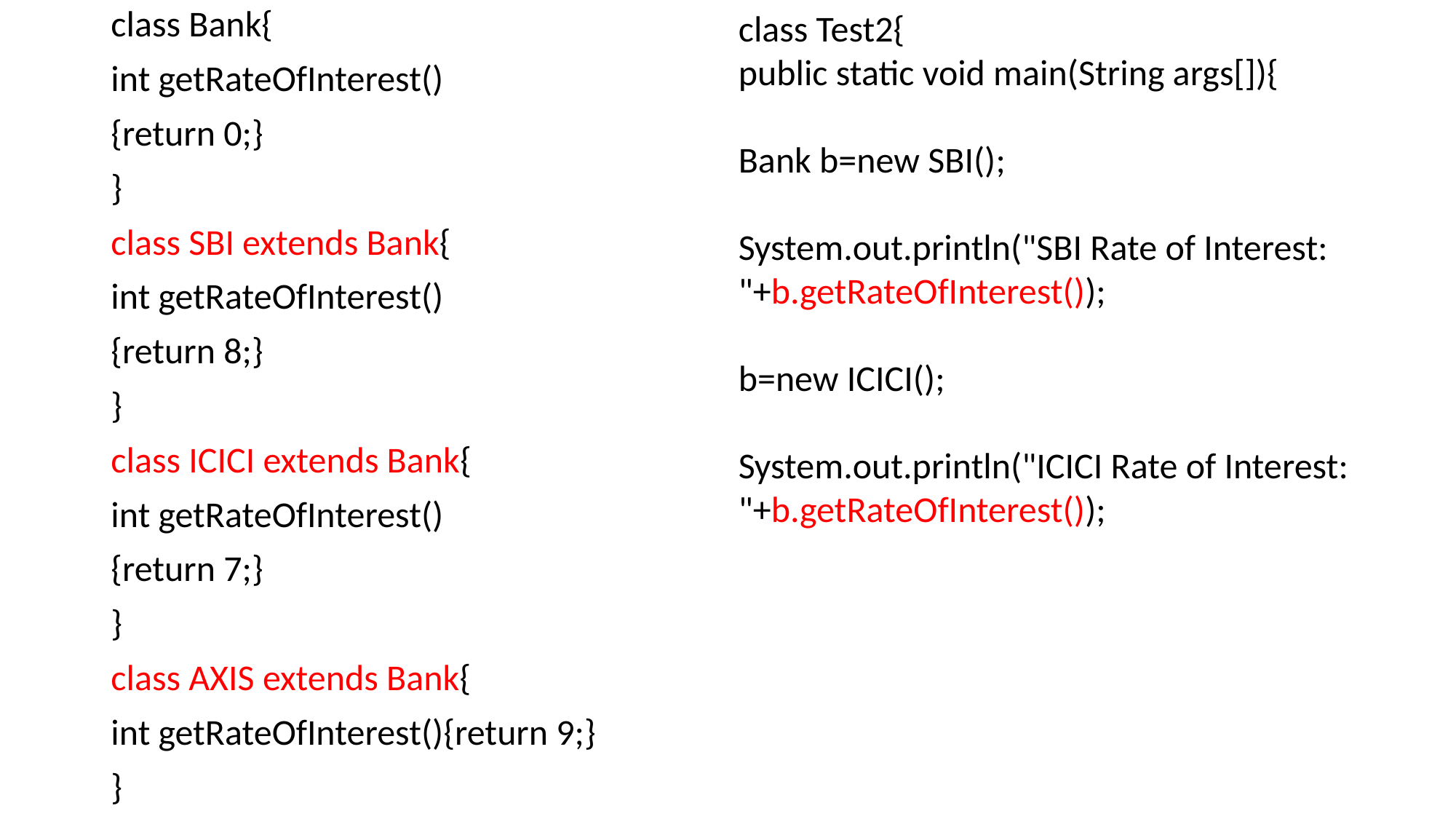

class Bank{
int getRateOfInterest()
{return 0;}
}
class SBI extends Bank{
int getRateOfInterest()
{return 8;}
}
class ICICI extends Bank{
int getRateOfInterest()
{return 7;}
}
class AXIS extends Bank{
int getRateOfInterest(){return 9;}
}

class Test2{
public static void main(String args[]){

Bank b=new SBI();

System.out.println("SBI Rate of Interest: "+b.getRateOfInterest());

b=new ICICI();

System.out.println("ICICI Rate of Interest: "+b.getRateOfInterest());